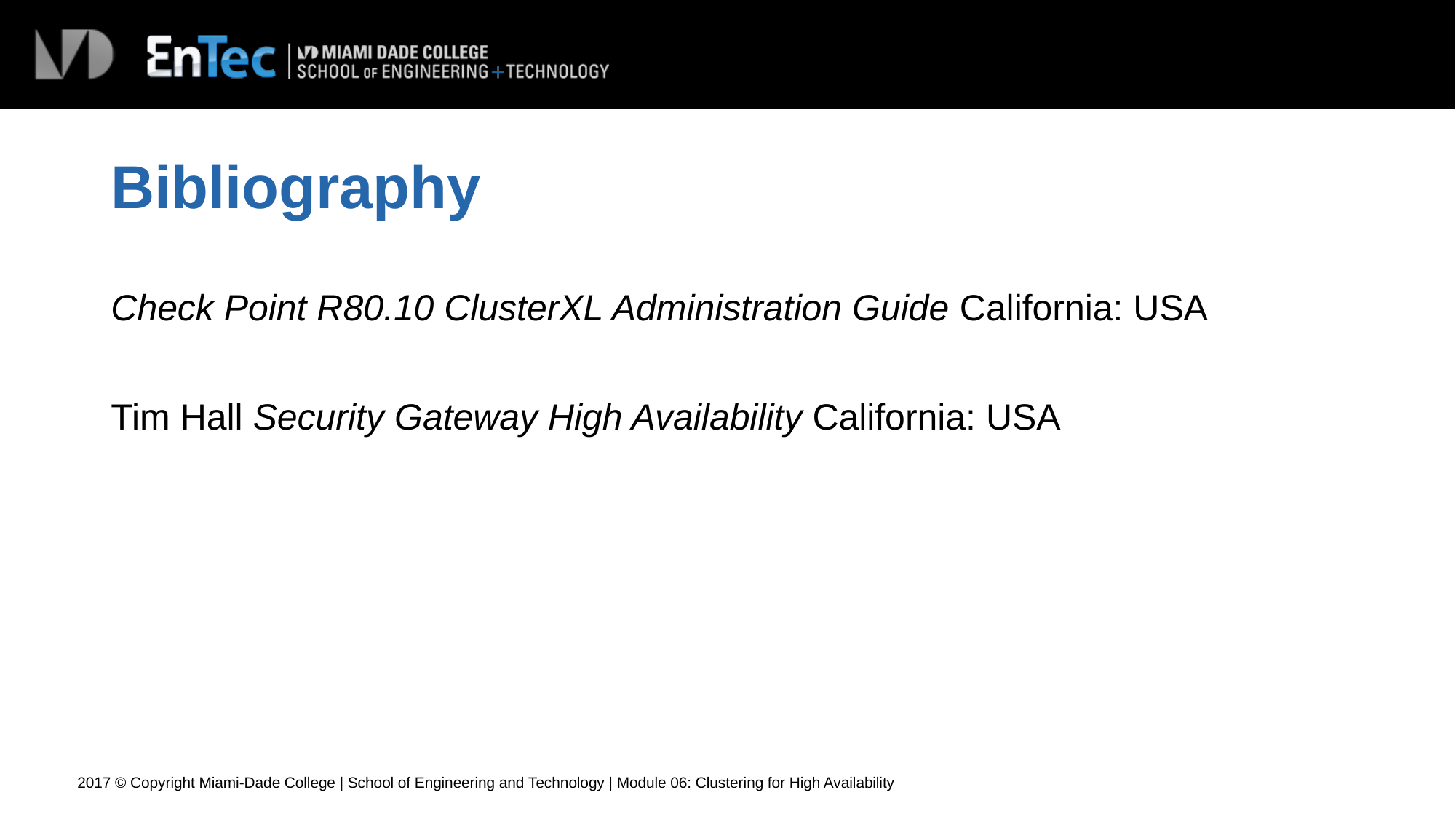

# Bibliography
Check Point R80.10 ClusterXL Administration Guide California: USA

Tim Hall Security Gateway High Availability California: USA